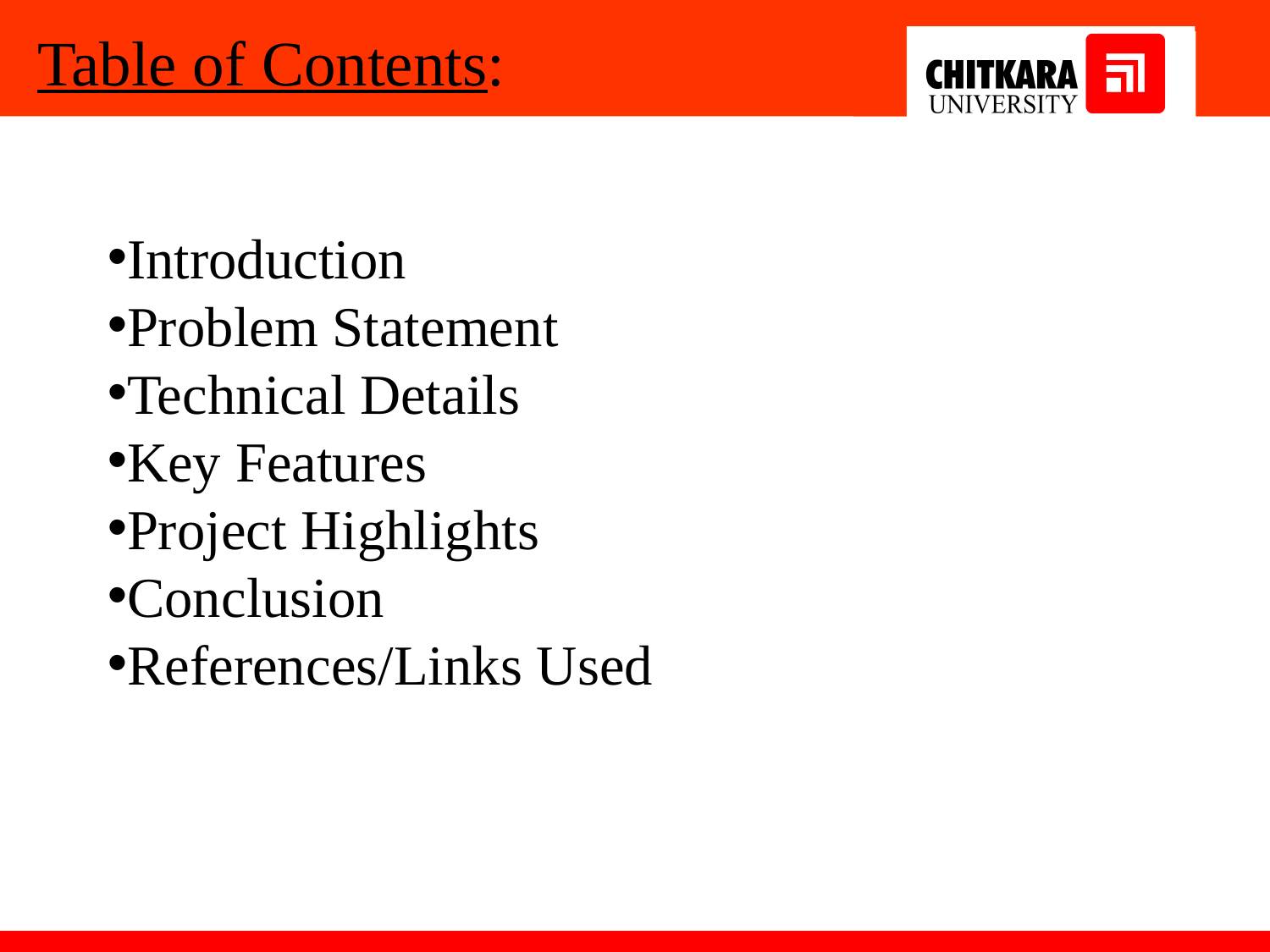

Table of Contents:
Introduction
Problem Statement
Technical Details
Key Features
Project Highlights
Conclusion
References/Links Used